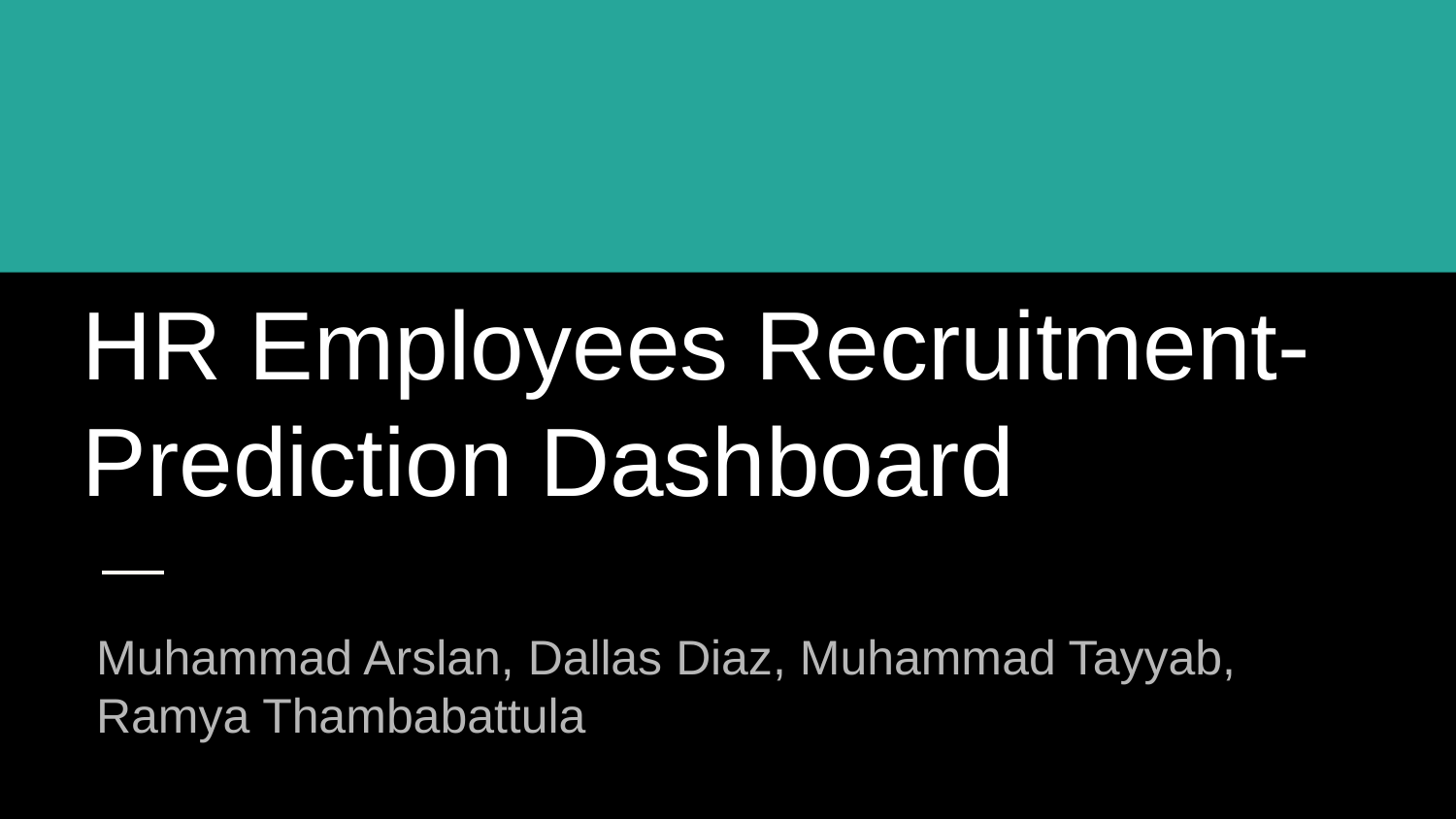

# HR Employees Recruitment- Prediction Dashboard
Muhammad Arslan, Dallas Diaz, Muhammad Tayyab, Ramya Thambabattula